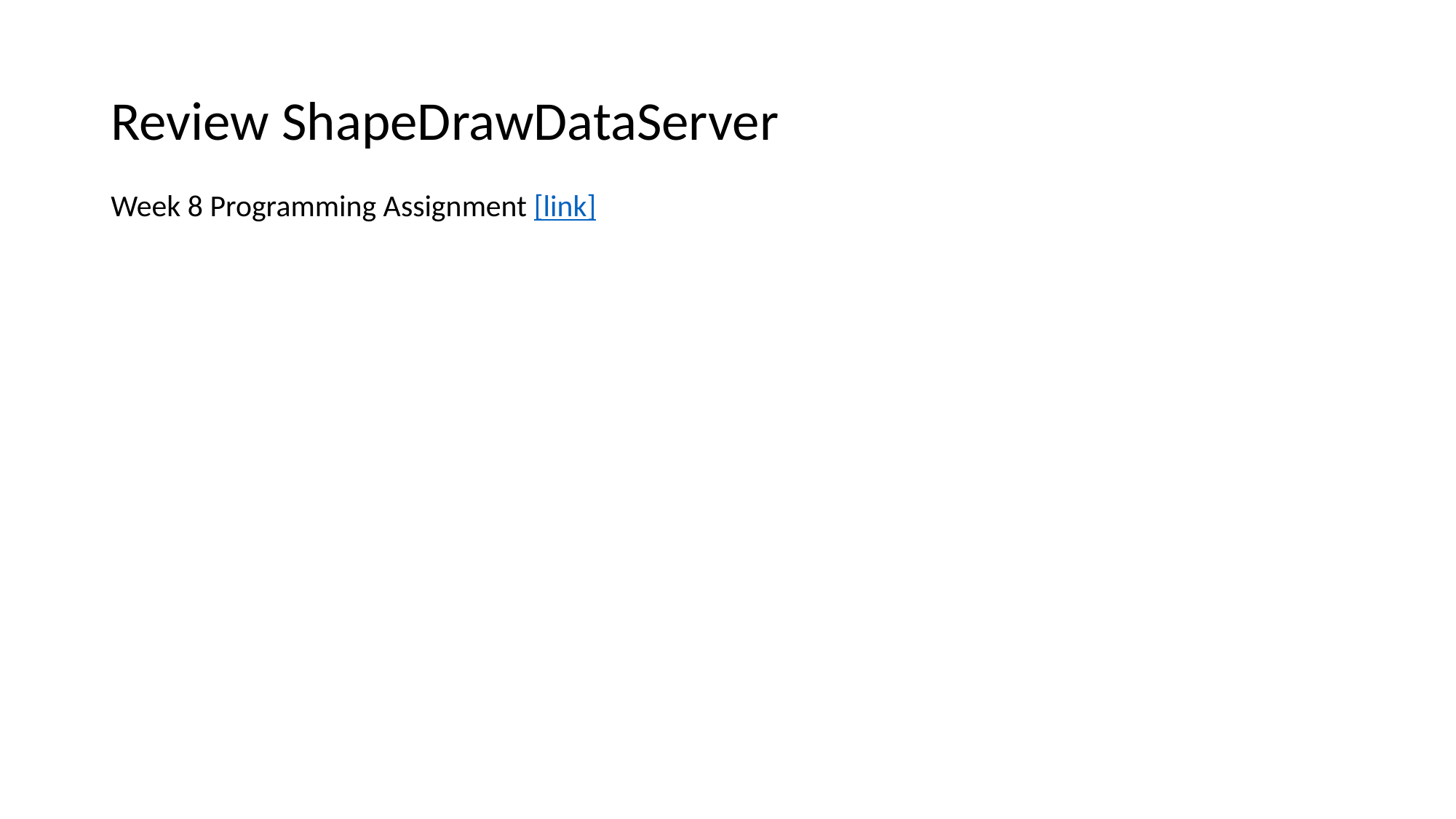

# Review ShapeDrawDataServer
Week 8 Programming Assignment [link]